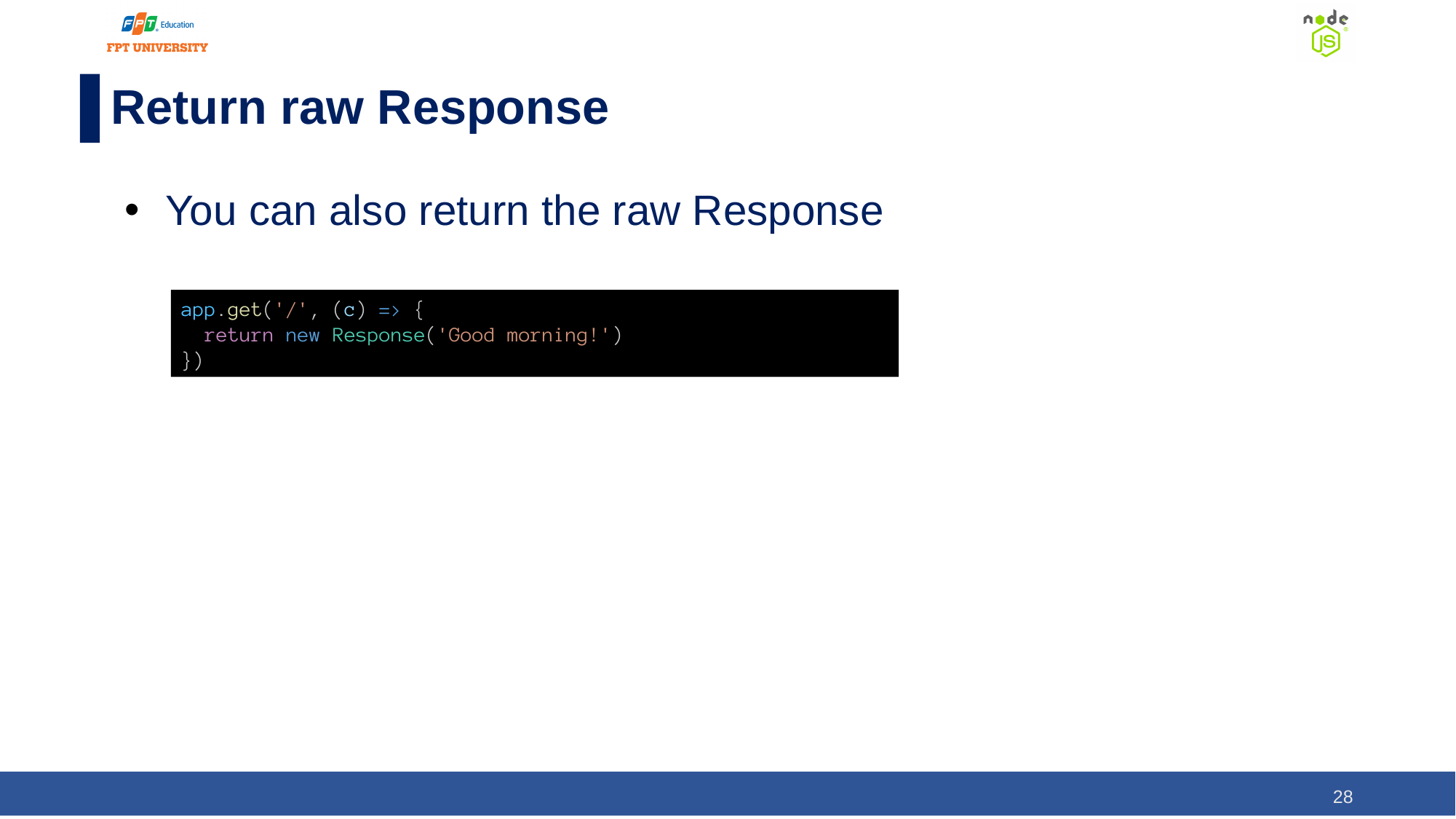

# Return raw Response
You can also return the raw Response
app.get('/', (c) => {
  return new Response('Good morning!')
})
28